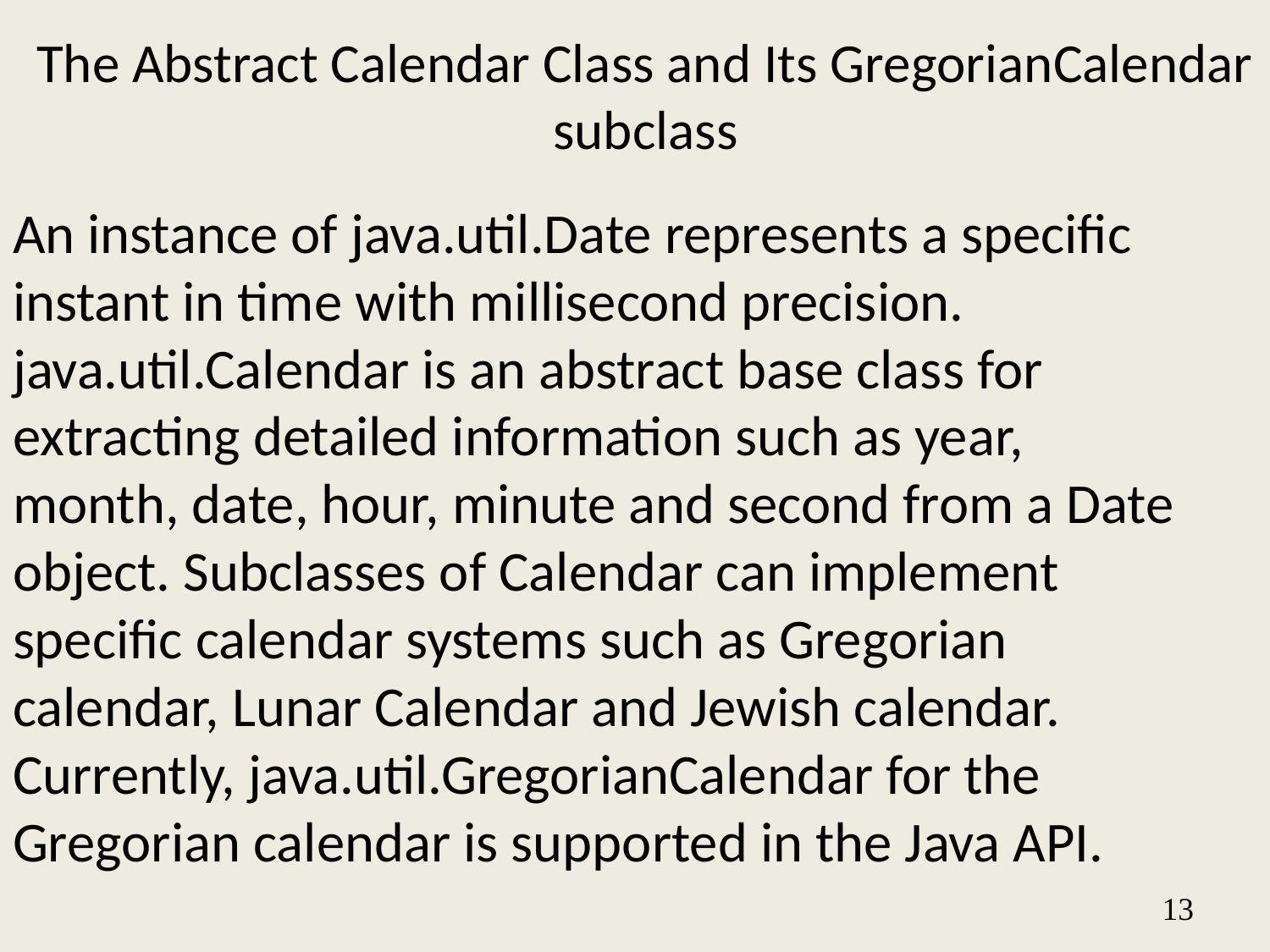

The Abstract Calendar Class and Its GregorianCalendar subclass
An instance of java.util.Date represents a specific instant in time with millisecond precision. java.util.Calendar is an abstract base class for extracting detailed information such as year, month, date, hour, minute and second from a Date object. Subclasses of Calendar can implement specific calendar systems such as Gregorian calendar, Lunar Calendar and Jewish calendar. Currently, java.util.GregorianCalendar for the Gregorian calendar is supported in the Java API.
13